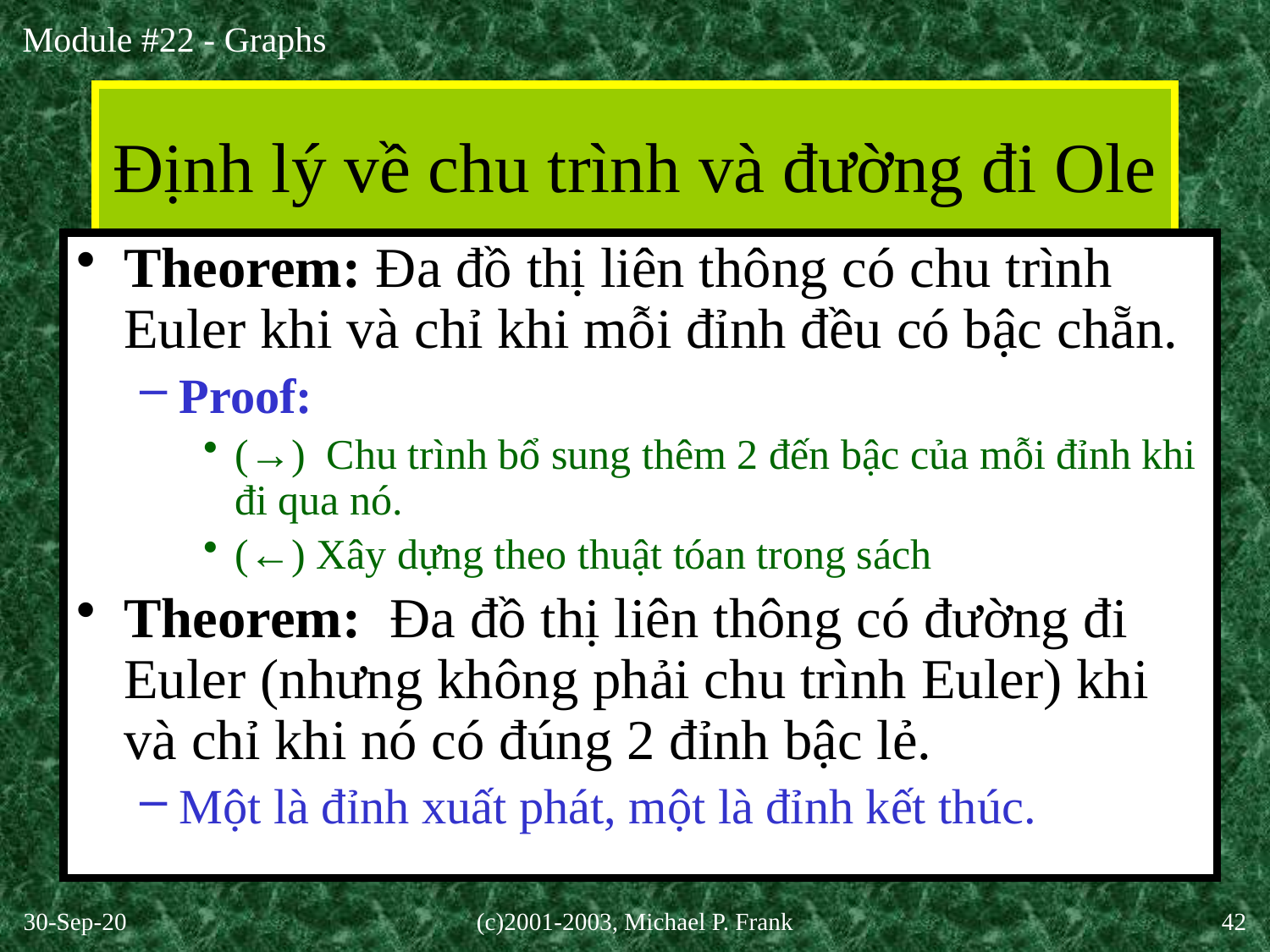

# Định lý về chu trình và đường đi Ole
Theorem: Đa đồ thị liên thông có chu trình Euler khi và chỉ khi mỗi đỉnh đều có bậc chẵn.
Proof:
(→)  Chu trình bổ sung thêm 2 đến bậc của mỗi đỉnh khi đi qua nó.
(←) Xây dựng theo thuật tóan trong sách
Theorem:  Đa đồ thị liên thông có đường đi  Euler (nhưng không phải chu trình Euler) khi và chỉ khi nó có đúng 2 đỉnh bậc lẻ.
Một là đỉnh xuất phát, một là đỉnh kết thúc.
30-Sep-20
(c)2001-2003, Michael P. Frank
42